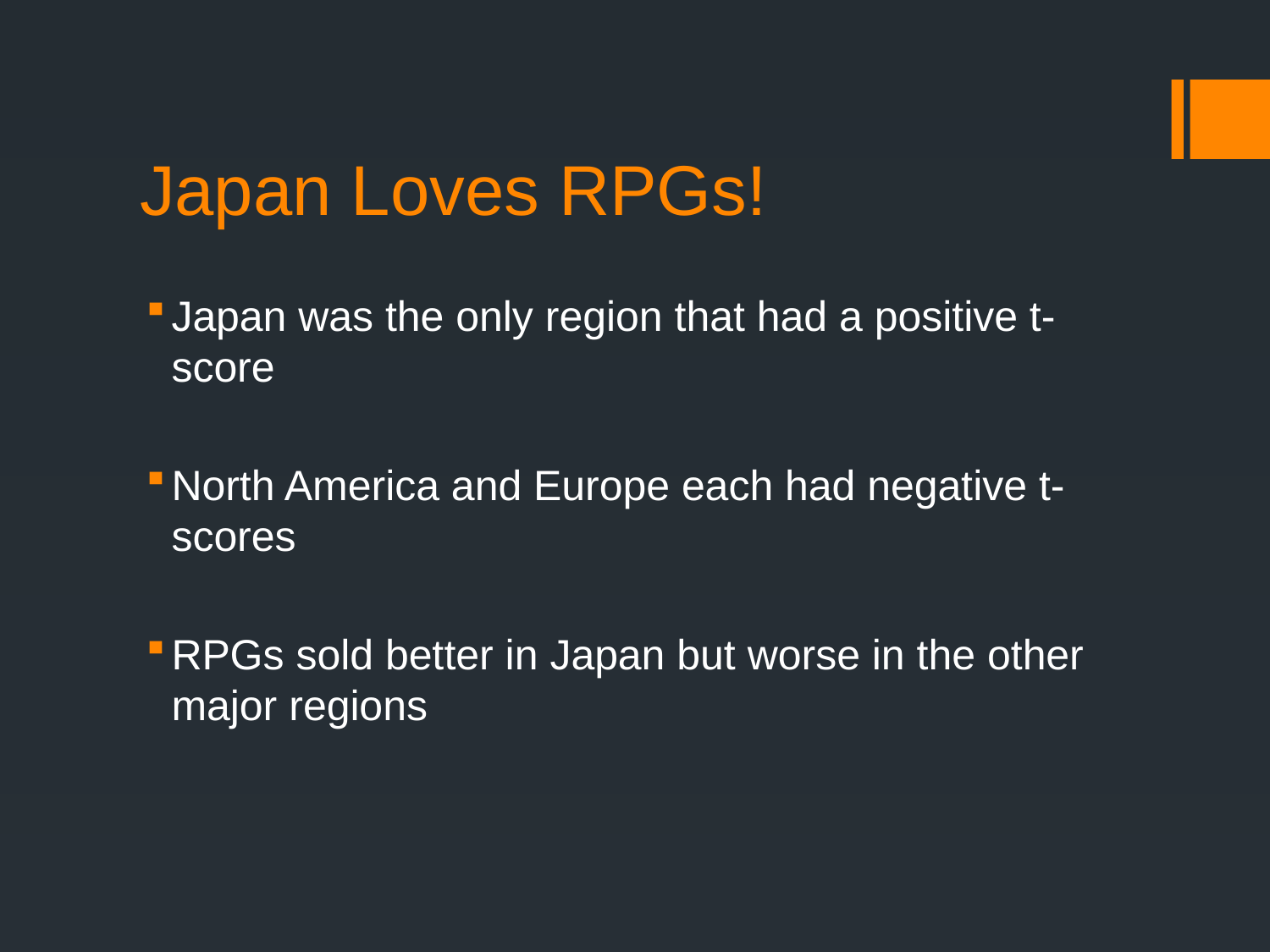

# Japan Loves RPGs!
Japan was the only region that had a positive t-score

North America and Europe each had negative t-scores

RPGs sold better in Japan but worse in the other major regions